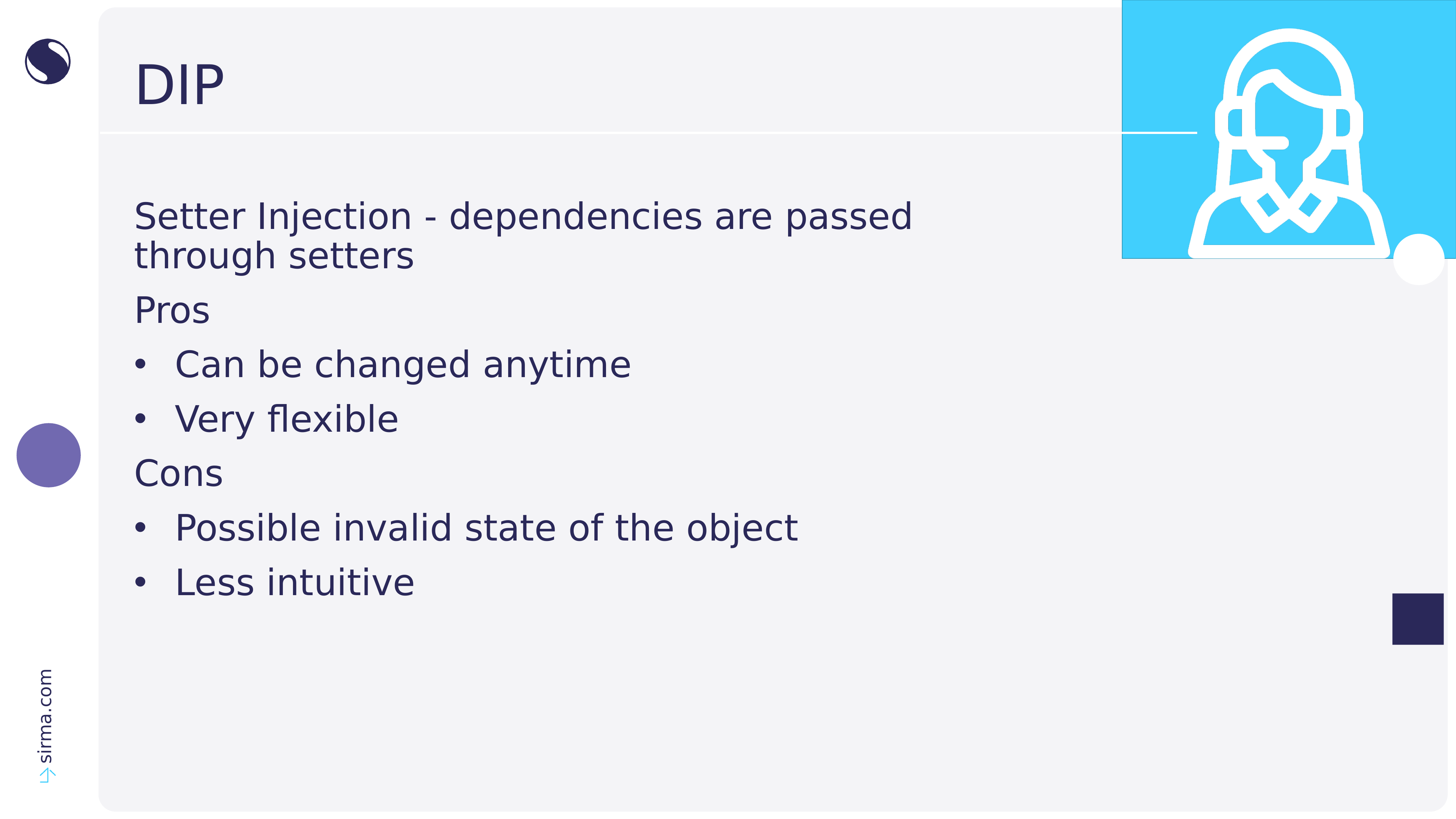

# DIP
Setter Injection - dependencies are passed
through setters
Pros
Can be changed anytime
Very flexible
Cons
Possible invalid state of the object
Less intuitive